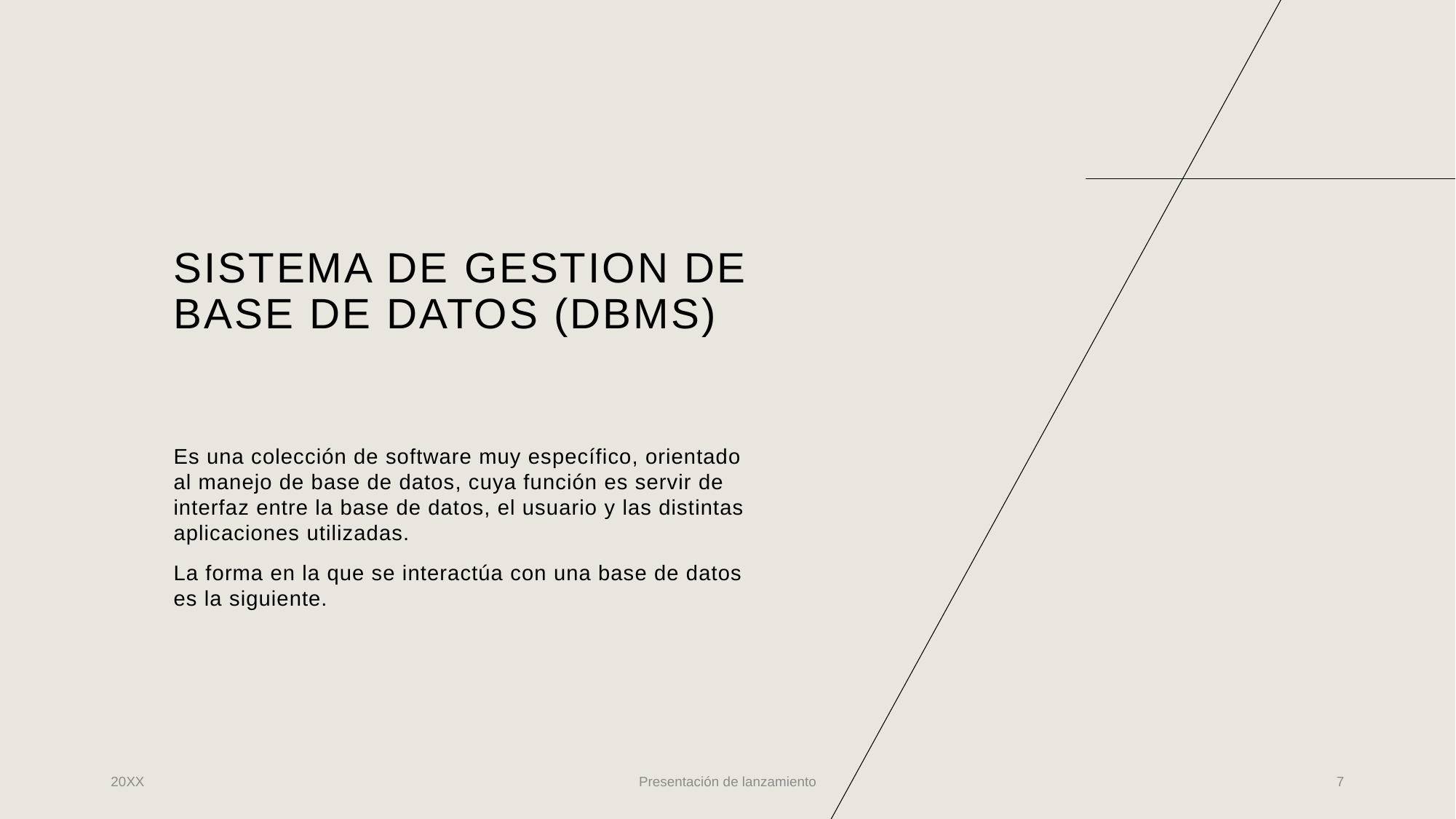

# SISTEMA DE GESTION DE BASE DE DATOS (DBMS)
Es una colección de software muy específico, orientado al manejo de base de datos, cuya función es servir de interfaz entre la base de datos, el usuario y las distintas aplicaciones utilizadas.
La forma en la que se interactúa con una base de datos es la siguiente.
20XX
Presentación de lanzamiento
7